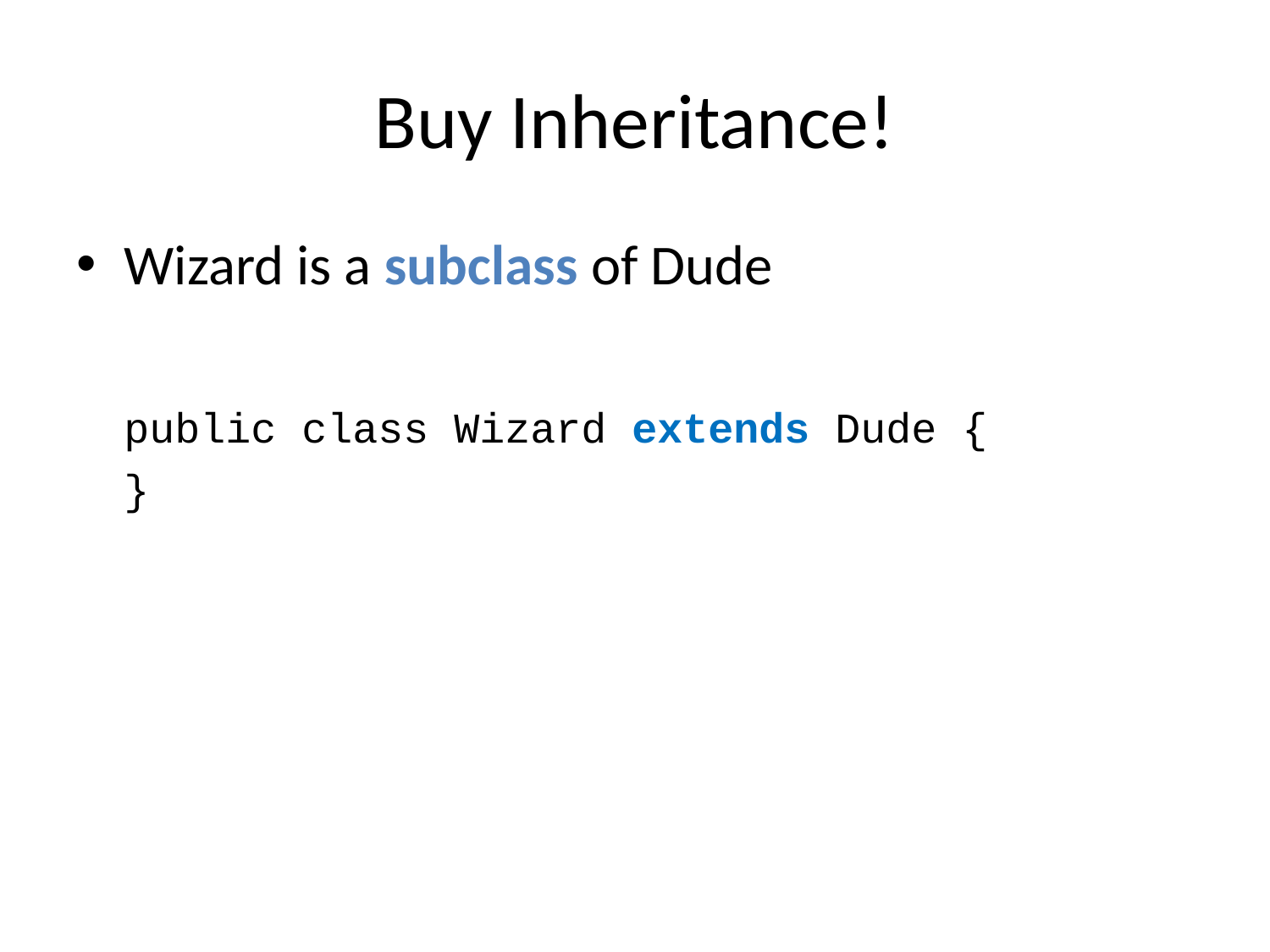

# Buy Inheritance!
Wizard is a subclass of Dude

	public class Wizard extends Dude {
	}